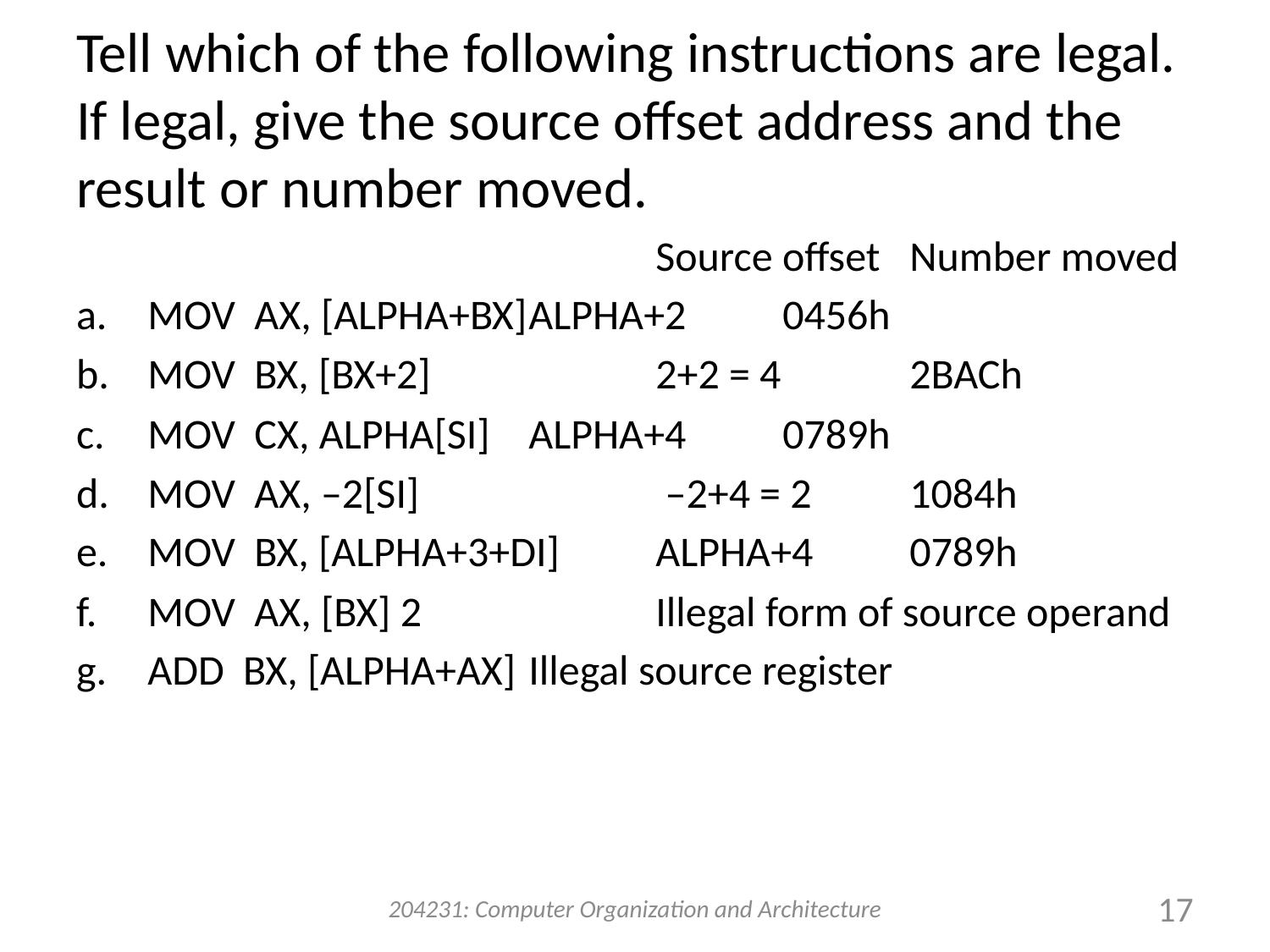

# Tell which of the following instructions are legal. If legal, give the source offset address and the result or number moved.
					Source offset	Number moved
MOV  AX, [ALPHA+BX]	ALPHA+2	0456h
MOV  BX, [BX+2]		2+2 = 4		2BACh
MOV  CX, ALPHA[SI]	ALPHA+4	0789h
MOV  AX, –2[SI]		 –2+4 = 2	1084h
MOV  BX, [ALPHA+3+DI]	ALPHA+4	0789h
MOV  AX, [BX] 2		Illegal form of source operand
ADD  BX, [ALPHA+AX]	Illegal source register
204231: Computer Organization and Architecture
17